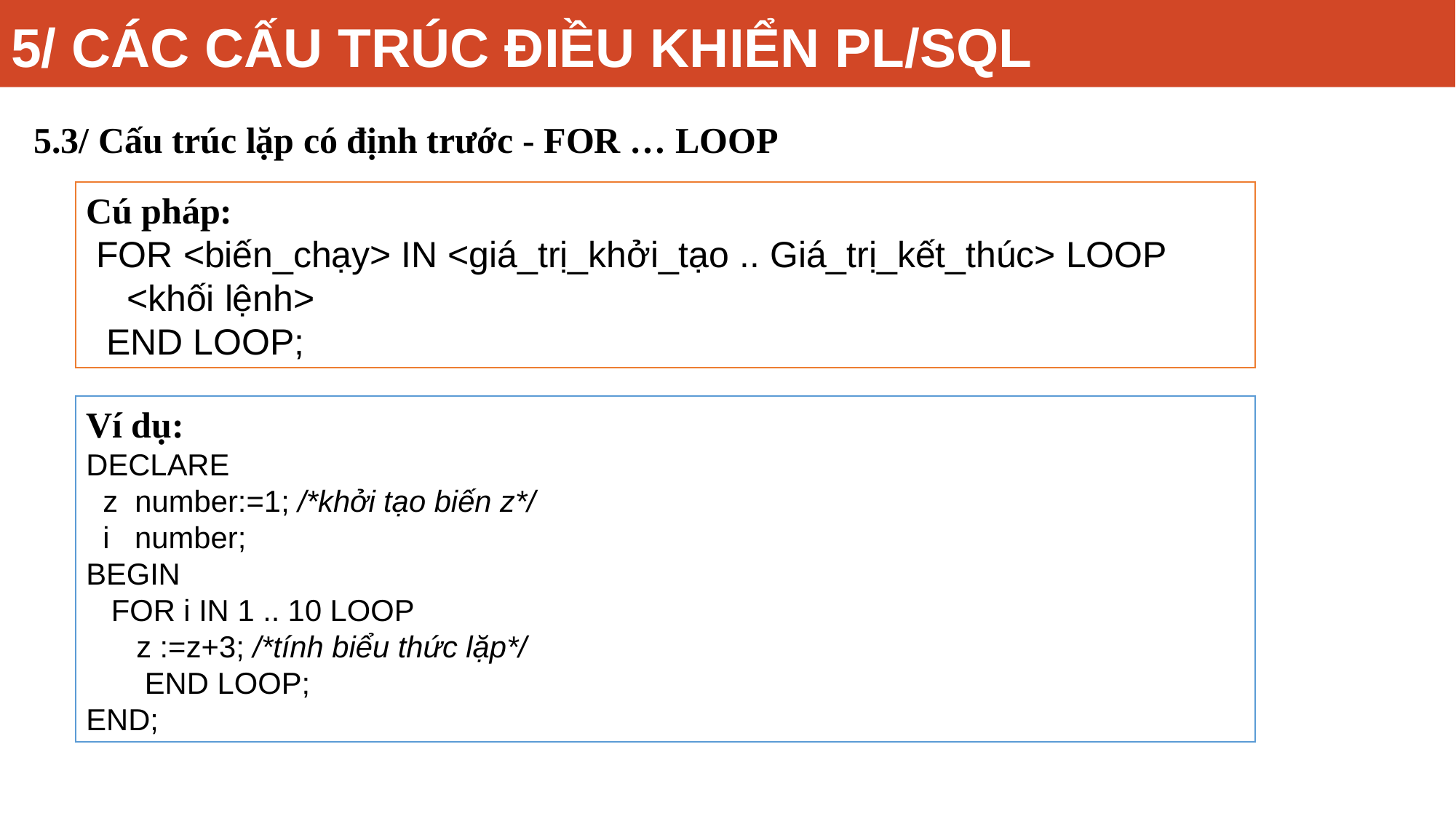

# 5/ CÁC CẤU TRÚC ĐIỀU KHIỂN PL/SQL
5.3/ Cấu trúc lặp có định trước - FOR … LOOP
Cú pháp:
 FOR <biến_chạy> IN <giá_trị_khởi_tạo .. Giá_trị_kết_thúc> LOOP
    <khối lệnh>
  END LOOP;
Ví dụ:
DECLARE
  z  number:=1; /*khởi tạo biến z*/
  i   number;
BEGIN
   FOR i IN 1 .. 10 LOOP
      z :=z+3; /*tính biểu thức lặp*/
       END LOOP;
END;